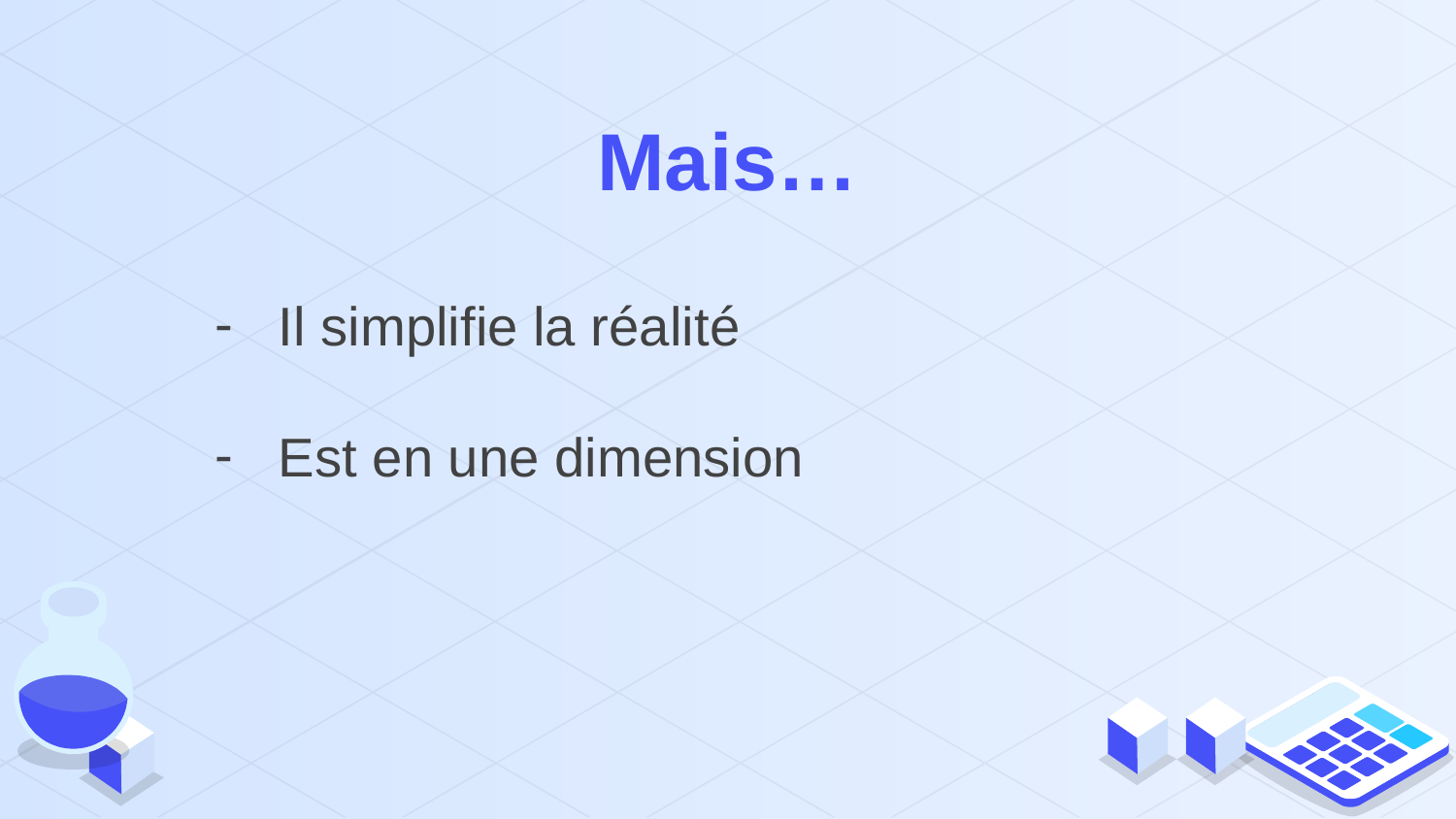

Mais…
Il simplifie la réalité

Est en une dimension